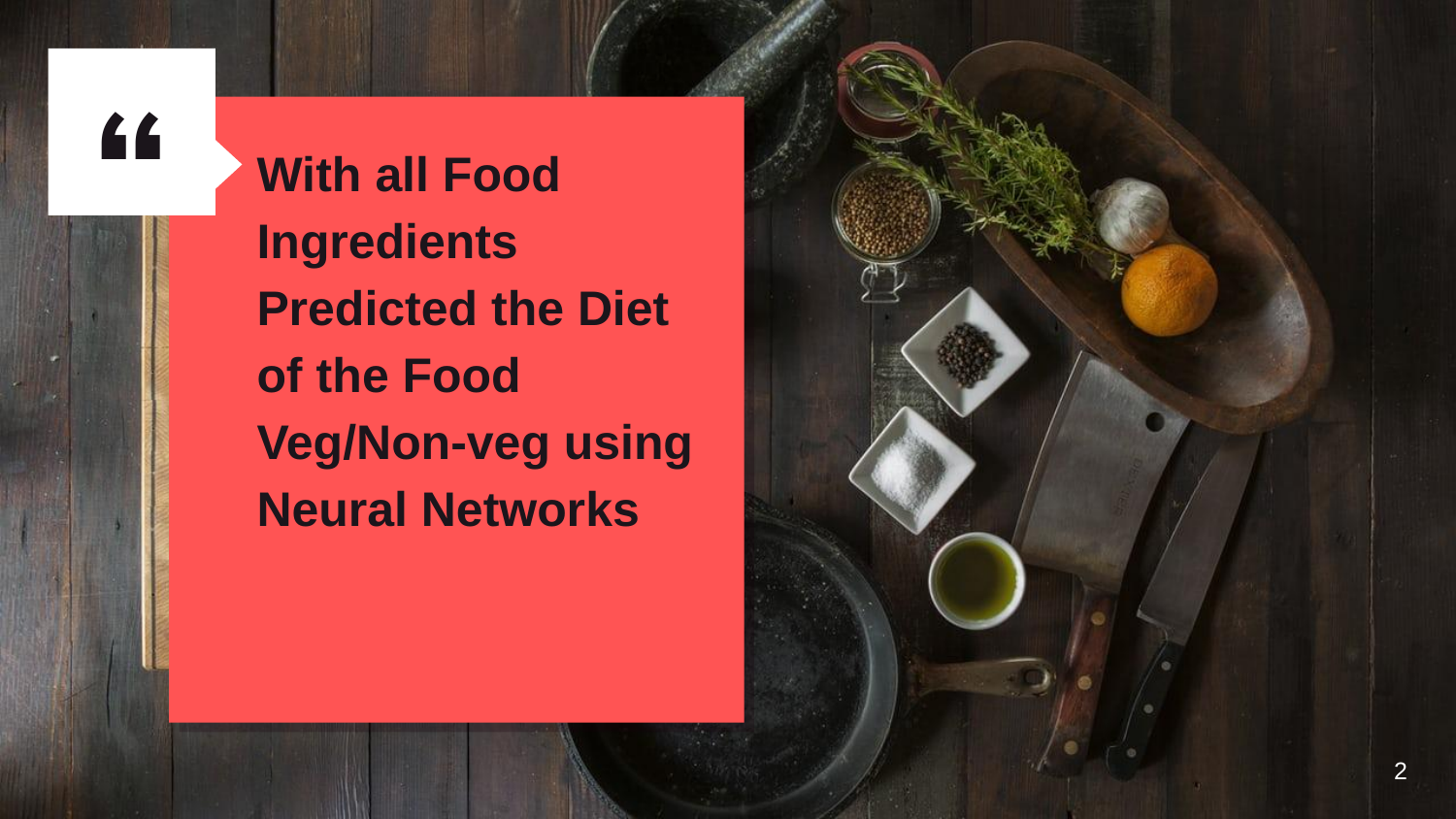

With all Food Ingredients Predicted the Diet of the Food Veg/Non-veg using Neural Networks

2